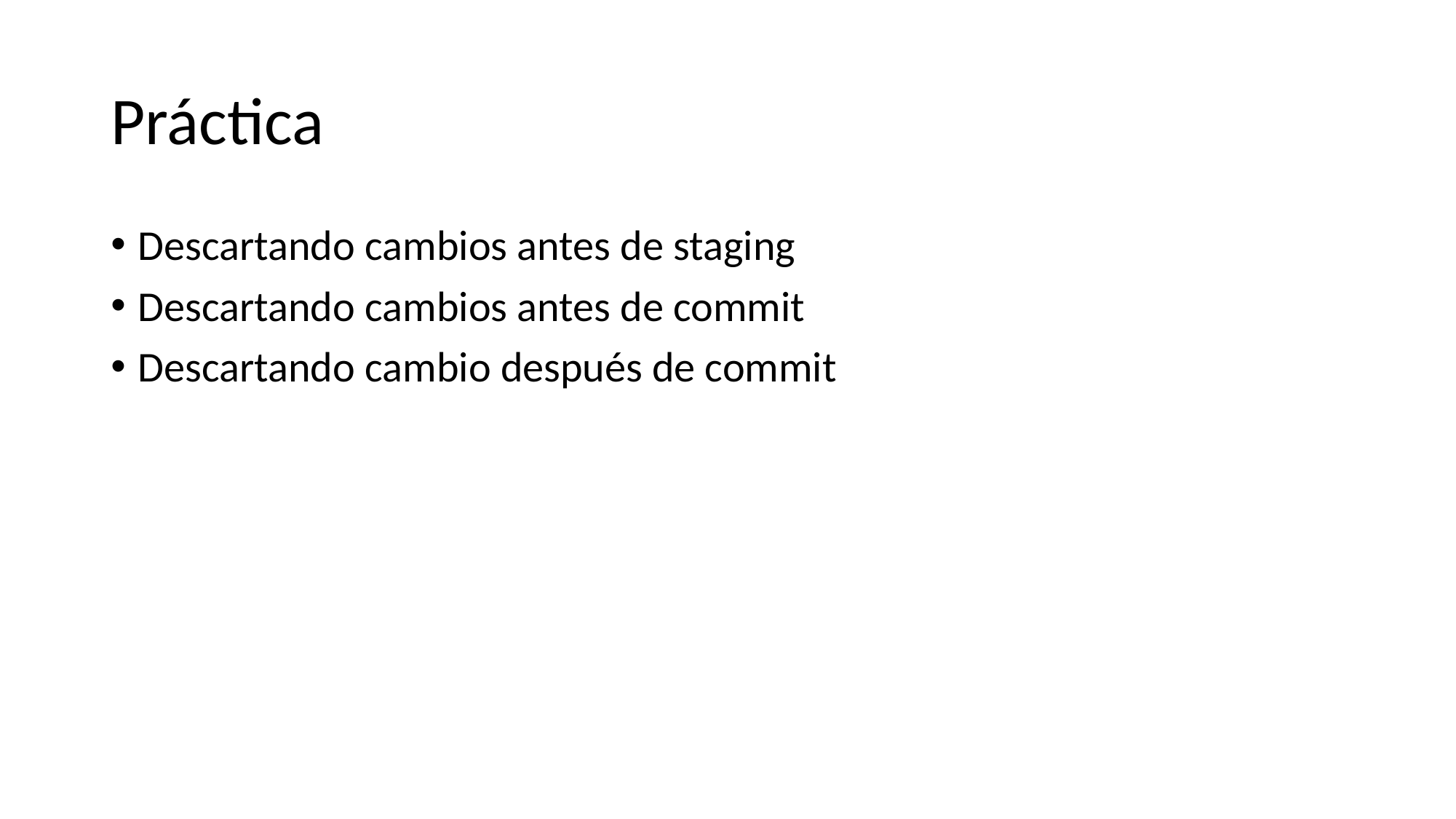

# Práctica
Descartando cambios antes de staging
Descartando cambios antes de commit
Descartando cambio después de commit